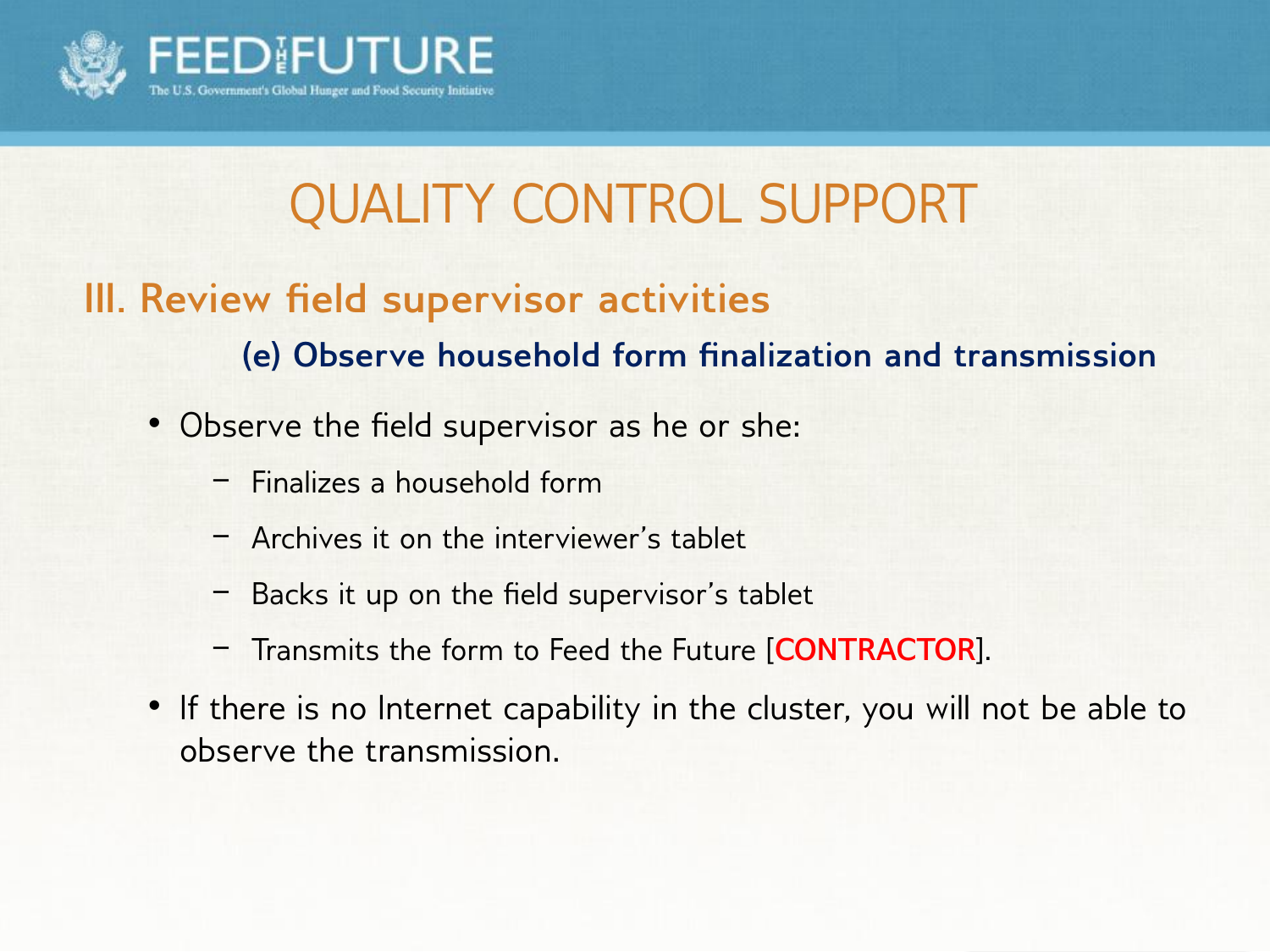

# Quality Control Support
III. Review field supervisor activities
		(e) Observe household form finalization and transmission
Observe the field supervisor as he or she:
Finalizes a household form
Archives it on the interviewer’s tablet
Backs it up on the field supervisor’s tablet
Transmits the form to Feed the Future [CONTRACTOR].
If there is no Internet capability in the cluster, you will not be able to observe the transmission.